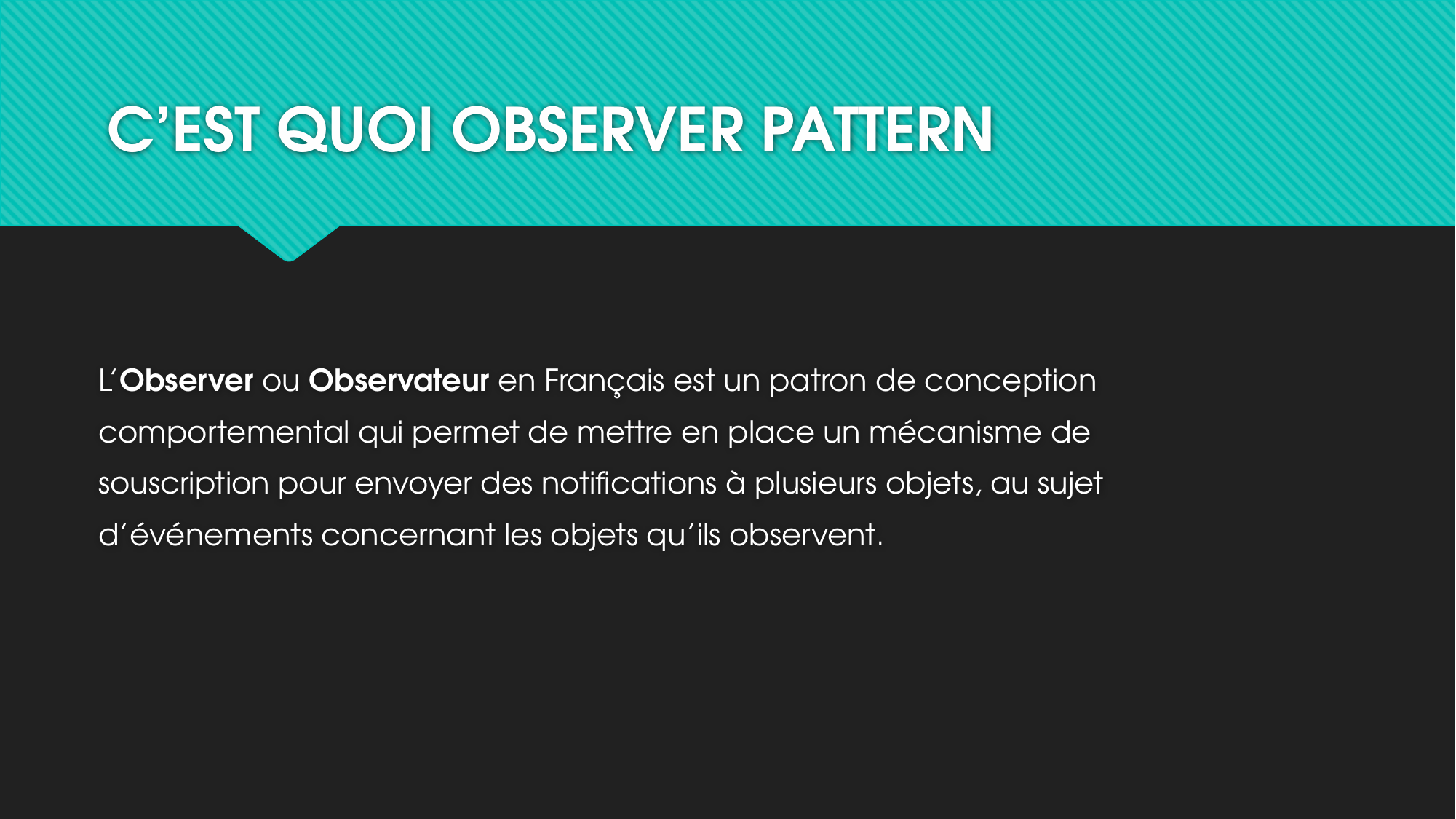

# C’EST QUOI OBSERVER PATTERN
L’Observer ou Observateur en Français est un patron de conception
comportemental qui permet de mettre en place un mécanisme de
souscription pour envoyer des notifications à plusieurs objets, au sujet
d’événements concernant les objets qu’ils observent.